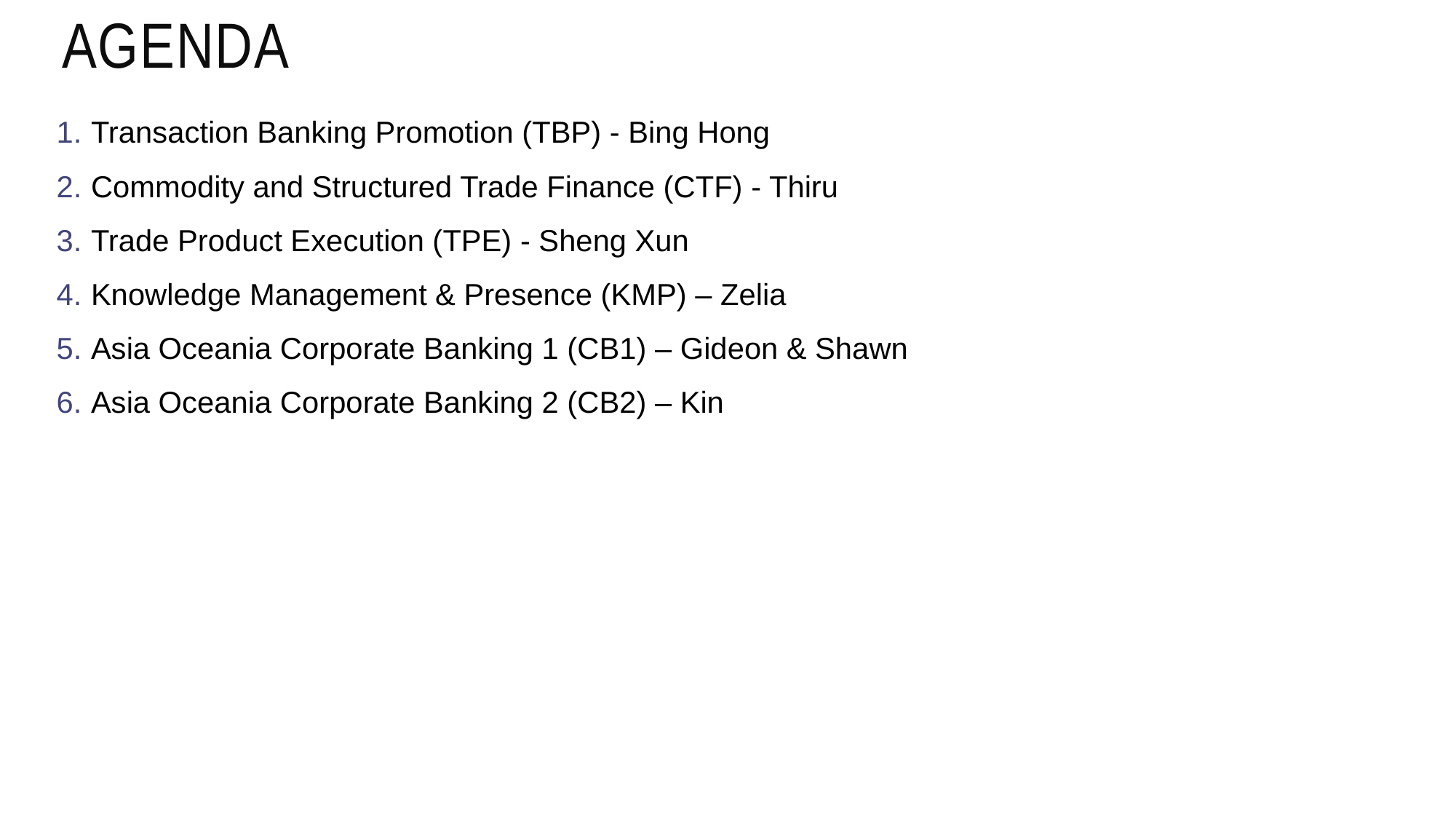

# Agenda
Transaction Banking Promotion (TBP) - Bing Hong
Commodity and Structured Trade Finance (CTF) - Thiru
Trade Product Execution (TPE) - Sheng Xun
Knowledge Management & Presence (KMP) – Zelia
Asia Oceania Corporate Banking 1 (CB1) – Gideon & Shawn
Asia Oceania Corporate Banking 2 (CB2) – Kin